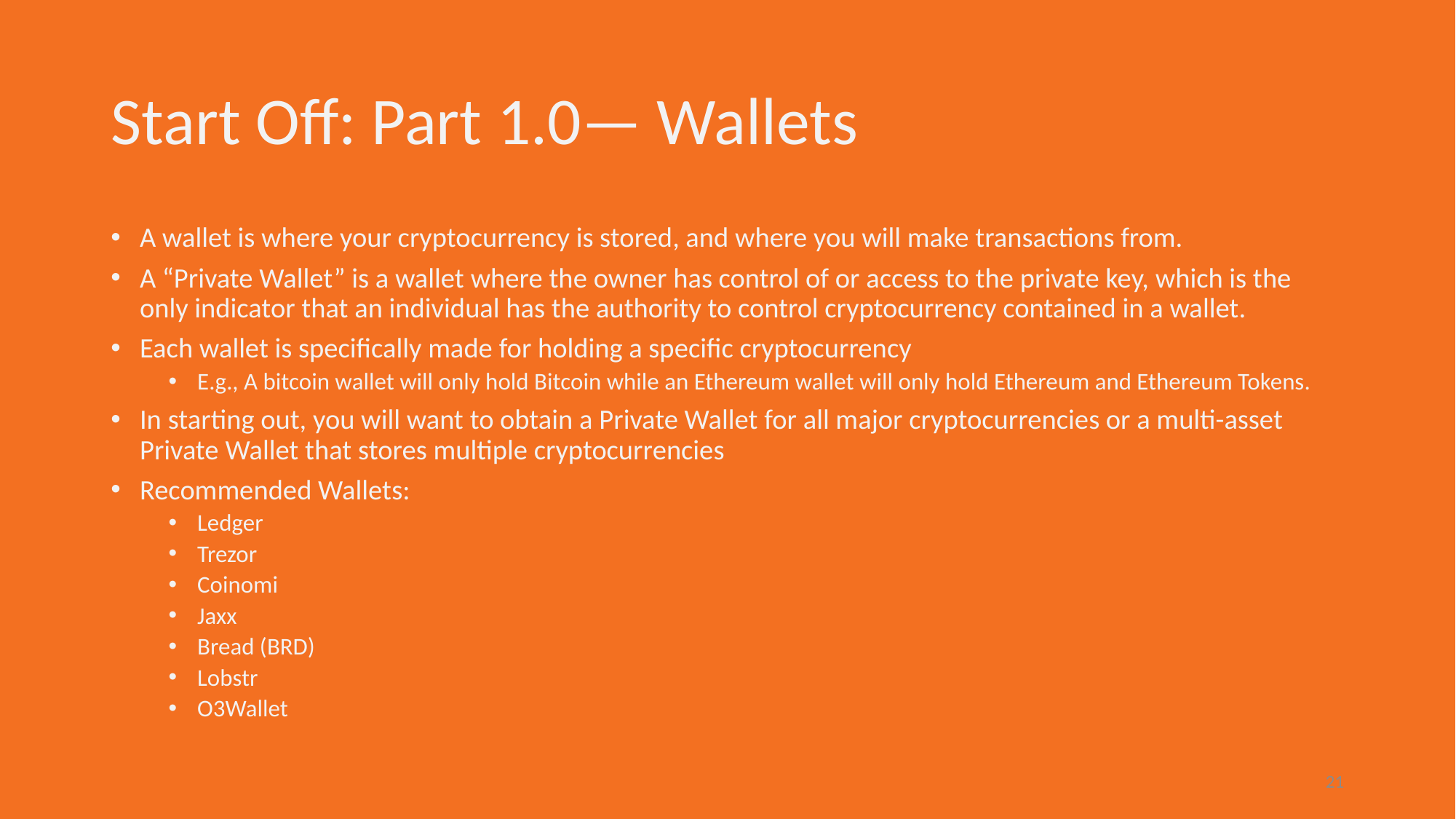

# Start Off: Part 1.0— Wallets
A wallet is where your cryptocurrency is stored, and where you will make transactions from.
A “Private Wallet” is a wallet where the owner has control of or access to the private key, which is the only indicator that an individual has the authority to control cryptocurrency contained in a wallet.
Each wallet is specifically made for holding a specific cryptocurrency
E.g., A bitcoin wallet will only hold Bitcoin while an Ethereum wallet will only hold Ethereum and Ethereum Tokens.
In starting out, you will want to obtain a Private Wallet for all major cryptocurrencies or a multi-asset Private Wallet that stores multiple cryptocurrencies
Recommended Wallets:
Ledger
Trezor
Coinomi
Jaxx
Bread (BRD)
Lobstr
O3Wallet

21